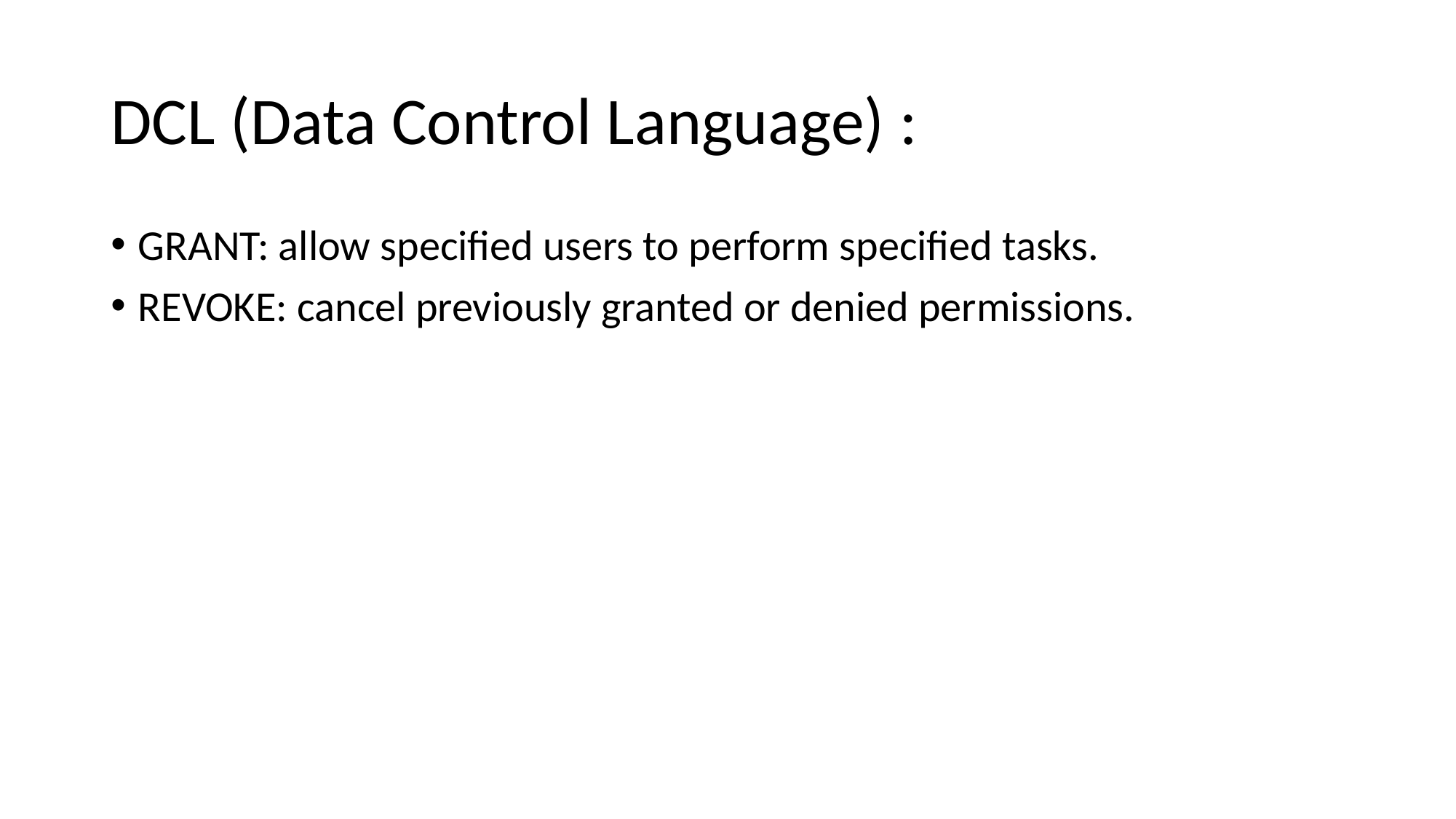

# DCL (Data Control Language) :
GRANT: allow specified users to perform specified tasks.
REVOKE: cancel previously granted or denied permissions.